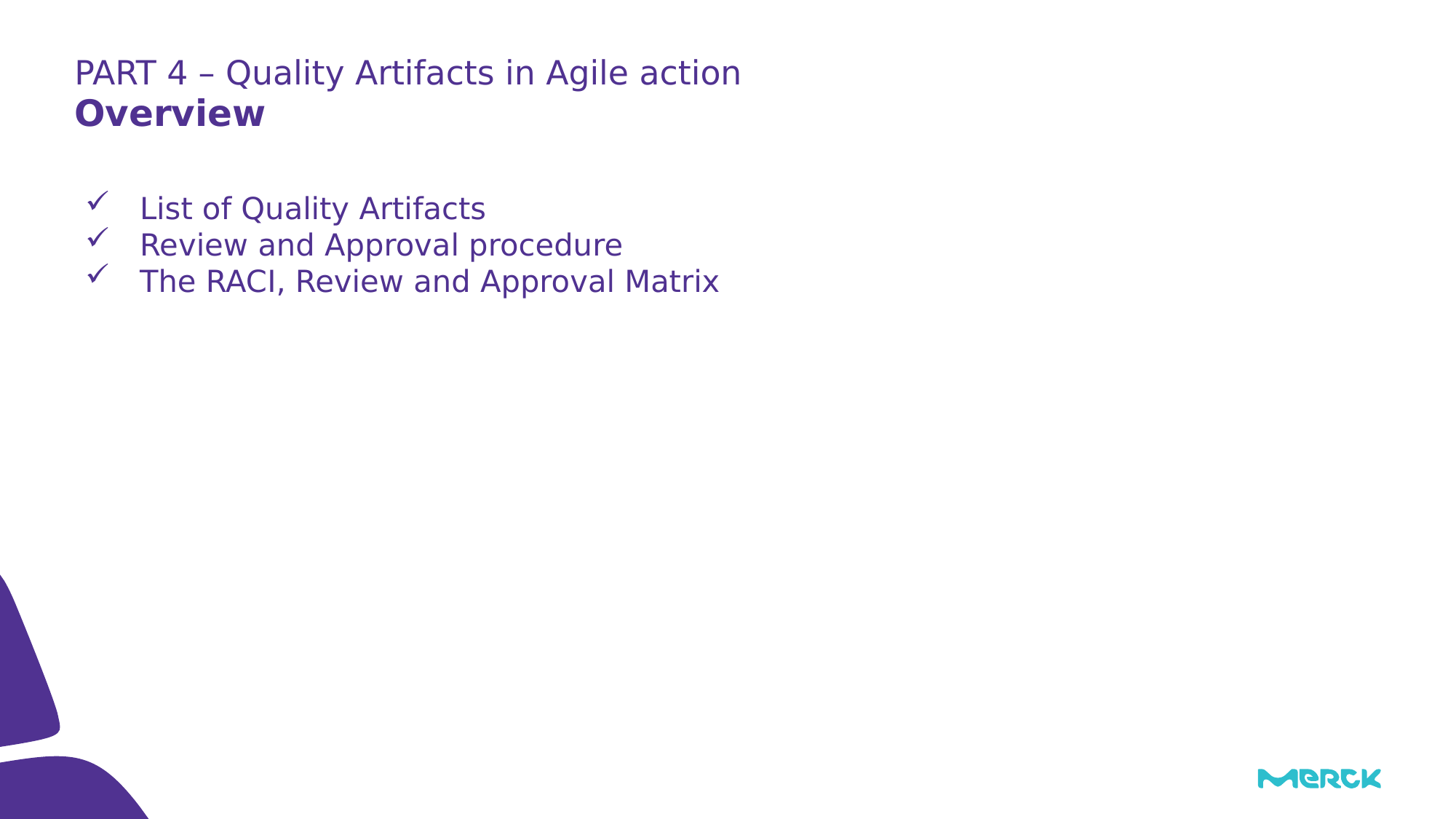

PART 4 – Quality Artifacts in Agile action

# Overview
List of Quality Artifacts
Review and Approval procedure
The RACI, Review and Approval Matrix